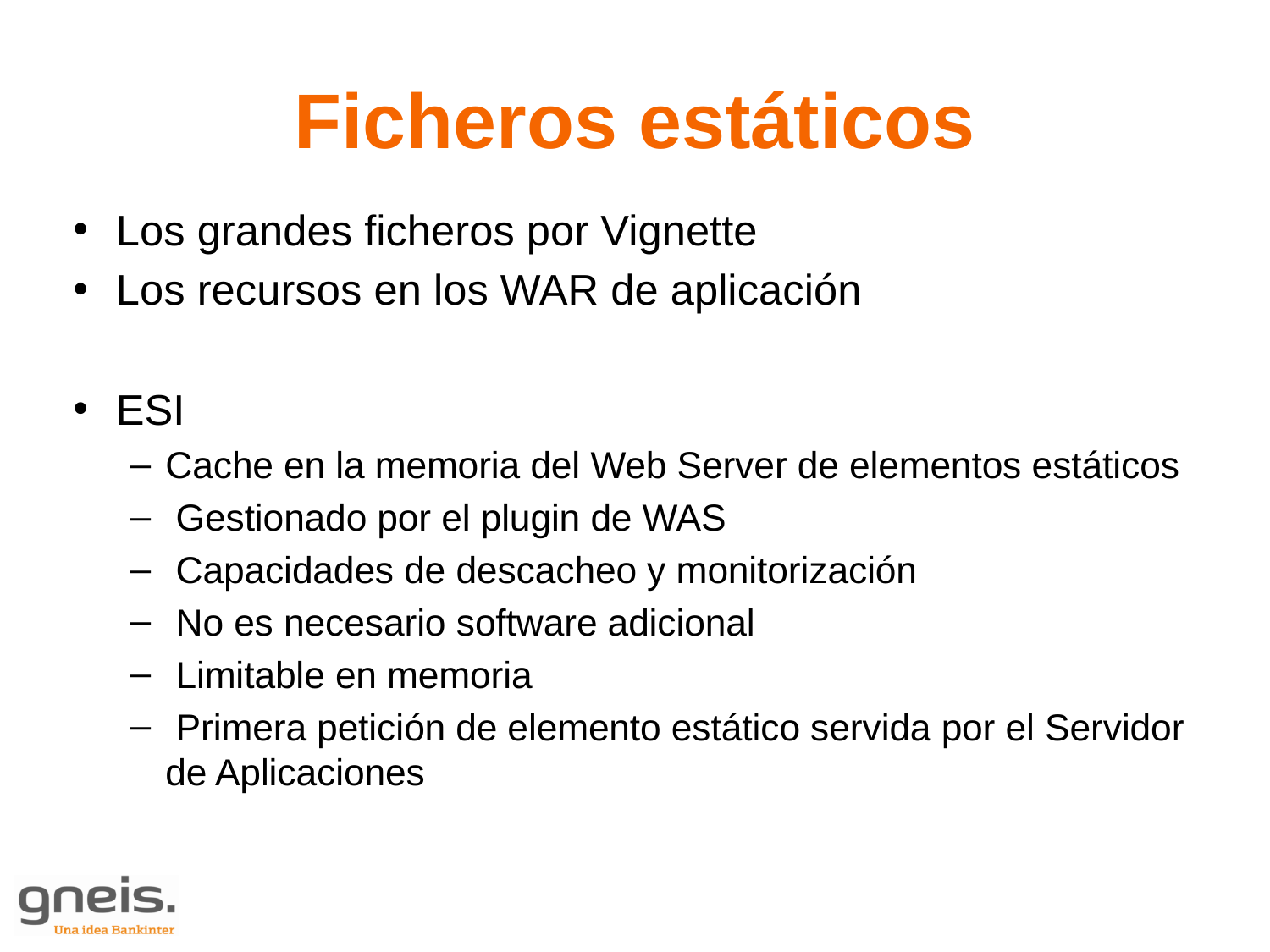

Ficheros estáticos
# Ficheros estáticos
Los grandes ficheros por Vignette
Los recursos en los WAR de aplicación

ESI
Cache en la memoria del Web Server de elementos estáticos
 Gestionado por el plugin de WAS
 Capacidades de descacheo y monitorización
 No es necesario software adicional
 Limitable en memoria
 Primera petición de elemento estático servida por el Servidor de Aplicaciones